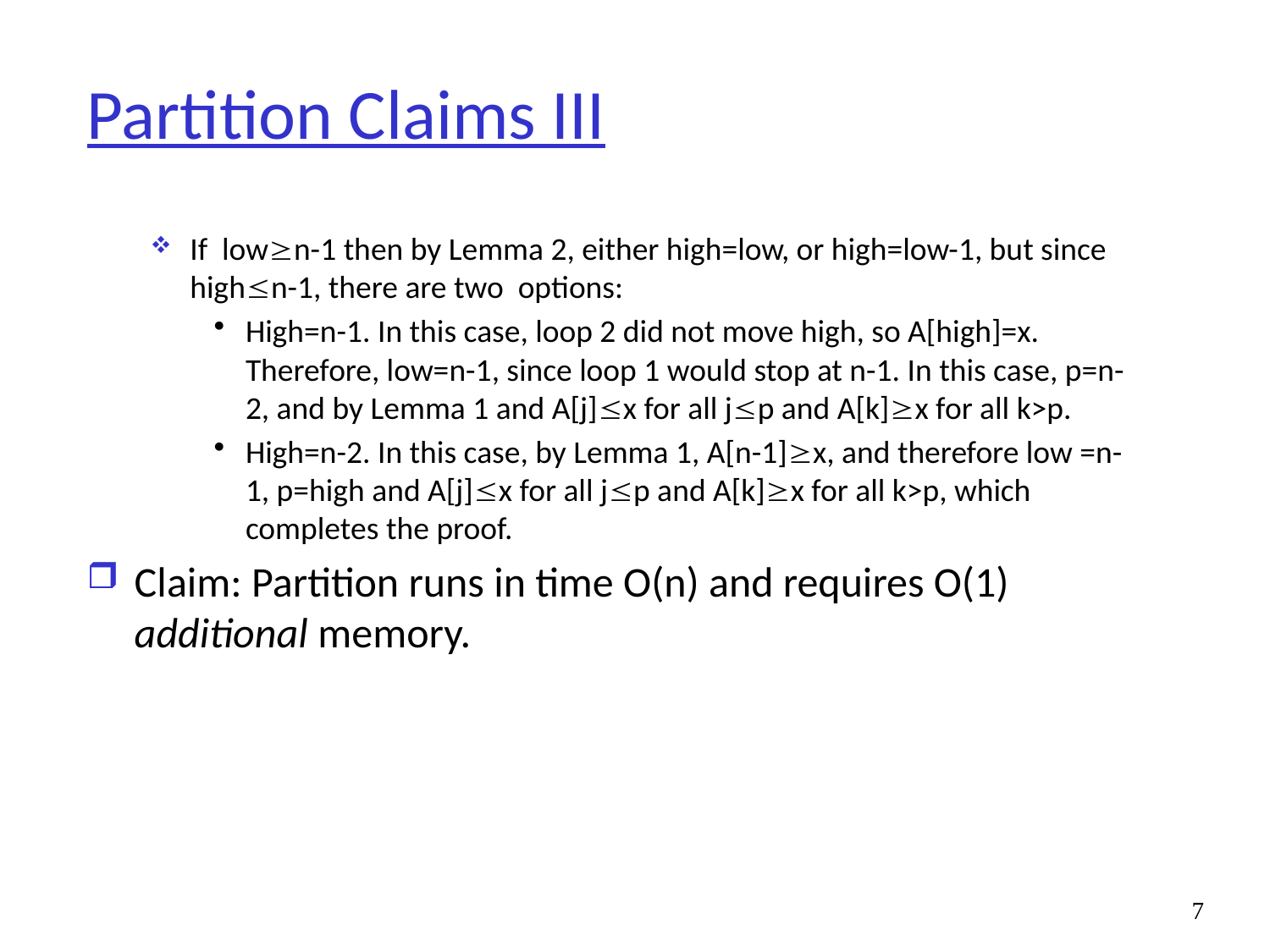

# Partition Claims III
If  low≥n-1 then by Lemma 2, either high=low, or high=low-1, but since high≤n-1, there are two  options:
High=n-1. In this case, loop 2 did not move high, so A[high]=x. Therefore, low=n-1, since loop 1 would stop at n-1. In this case, p=n-2, and by Lemma 1 and A[j]≤x for all j≤p and A[k]≥x for all k>p.
High=n-2. In this case, by Lemma 1, A[n-1]≥x, and therefore low =n-1, p=high and A[j]≤x for all j≤p and A[k]≥x for all k>p, which completes the proof.
Claim: Partition runs in time O(n) and requires O(1) additional memory.

7